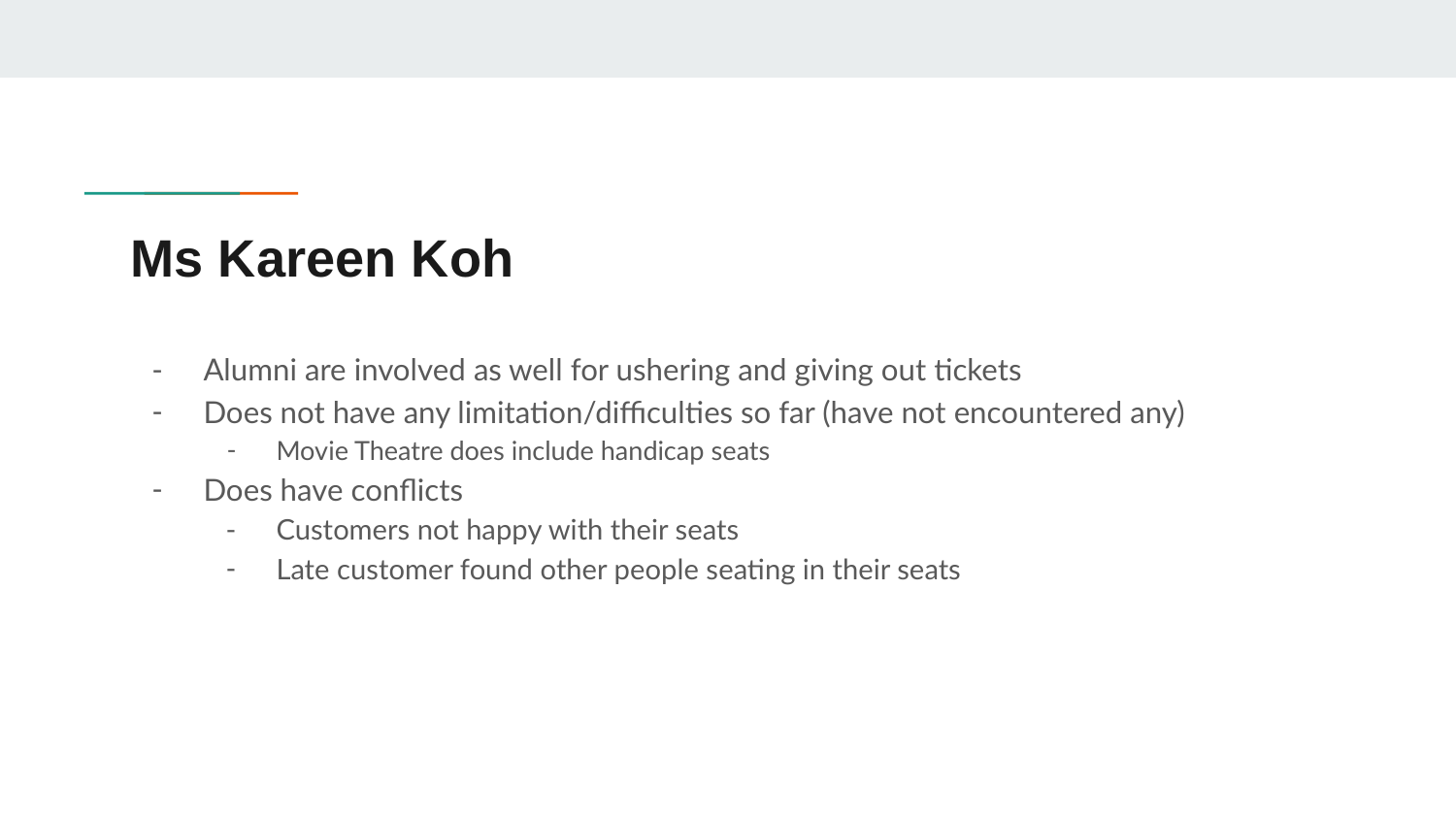

# Ms Kareen Koh
Alumni are involved as well for ushering and giving out tickets
Does not have any limitation/difficulties so far (have not encountered any)
Movie Theatre does include handicap seats
Does have conflicts
Customers not happy with their seats
Late customer found other people seating in their seats